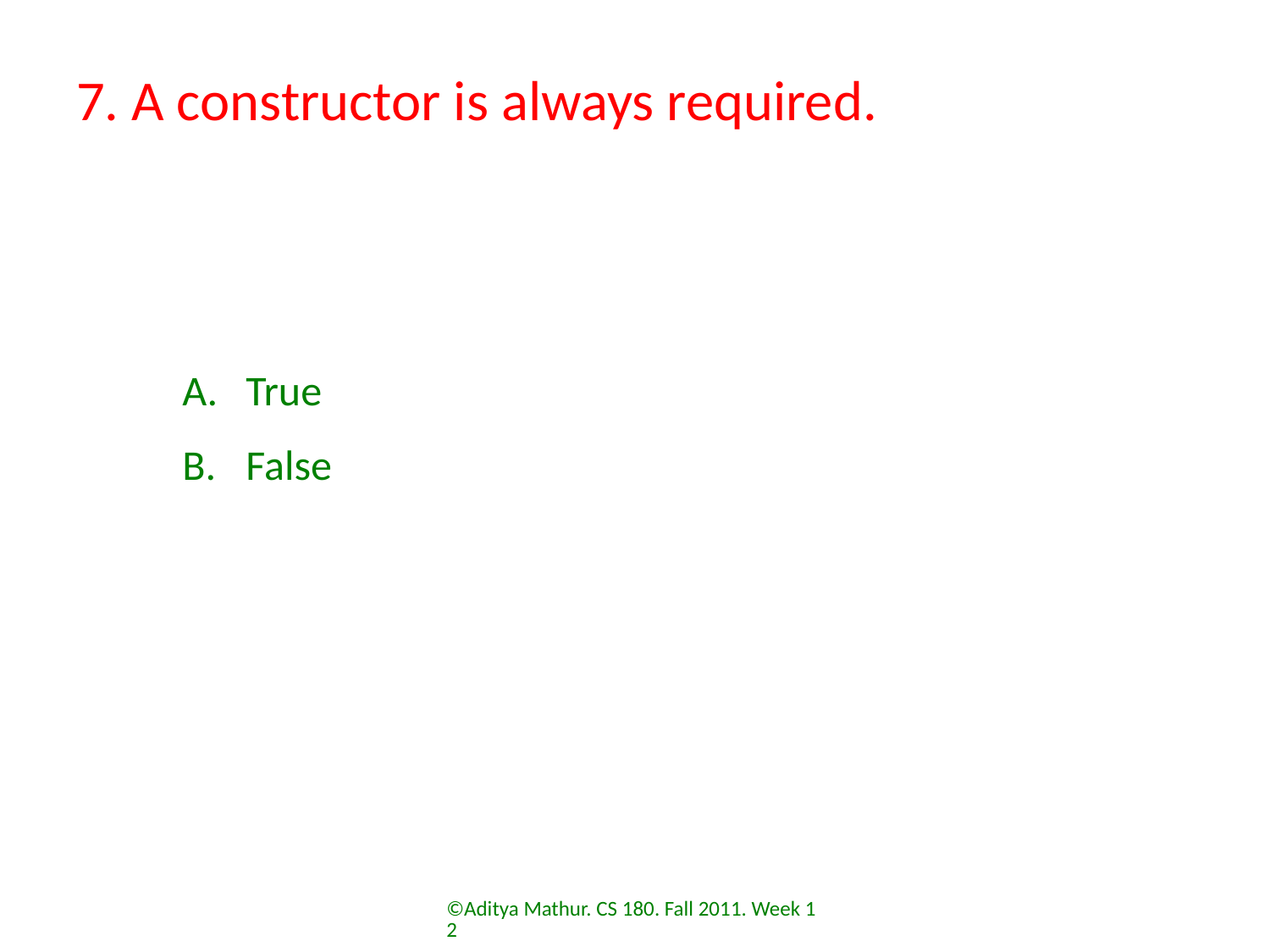

# 7. A constructor is always required.

True
False
©Aditya Mathur. CS 180. Fall 2011. Week 12